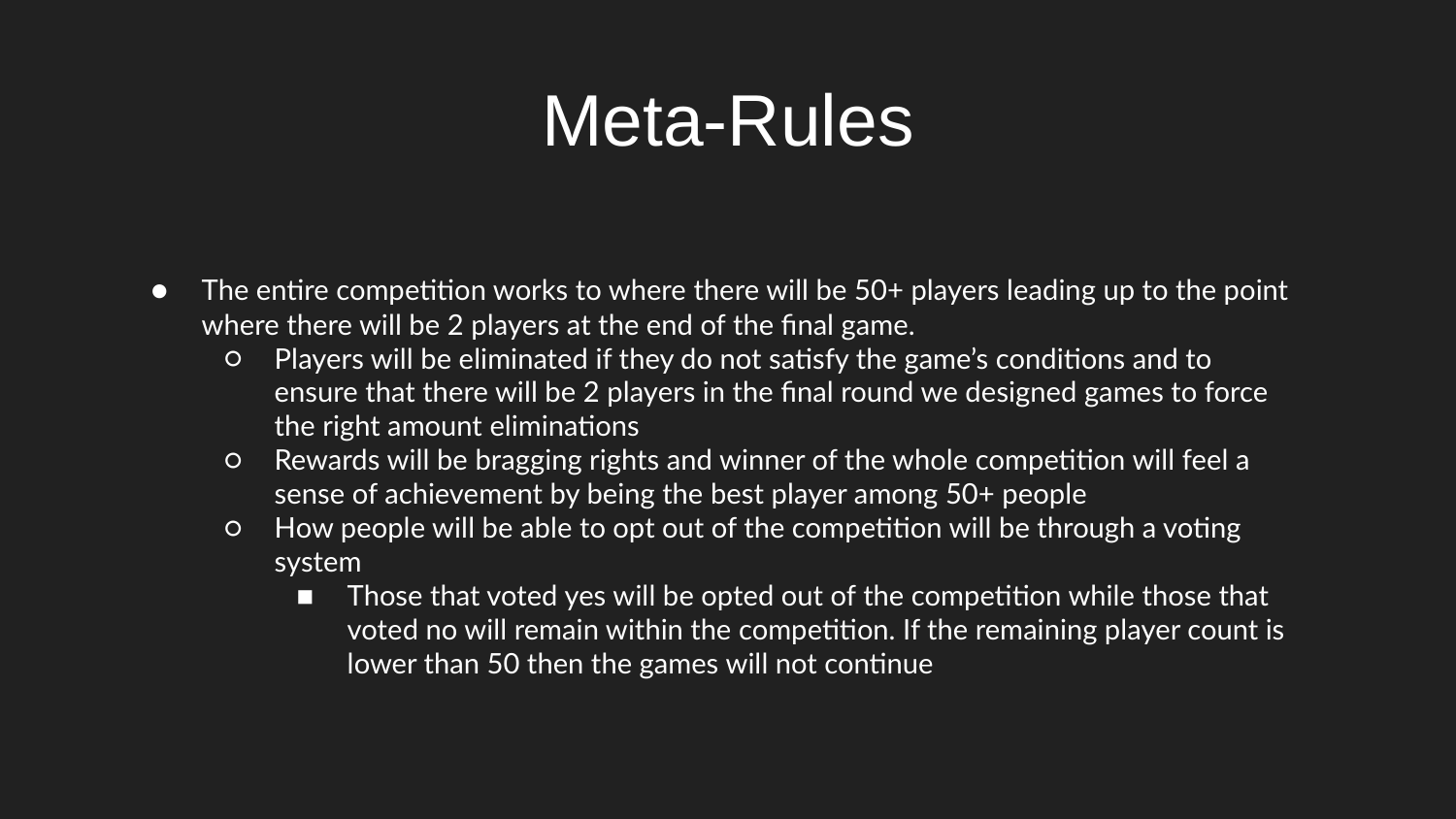

# Meta-Rules
The entire competition works to where there will be 50+ players leading up to the point where there will be 2 players at the end of the final game.
Players will be eliminated if they do not satisfy the game’s conditions and to ensure that there will be 2 players in the final round we designed games to force the right amount eliminations
Rewards will be bragging rights and winner of the whole competition will feel a sense of achievement by being the best player among 50+ people
How people will be able to opt out of the competition will be through a voting system
Those that voted yes will be opted out of the competition while those that voted no will remain within the competition. If the remaining player count is lower than 50 then the games will not continue